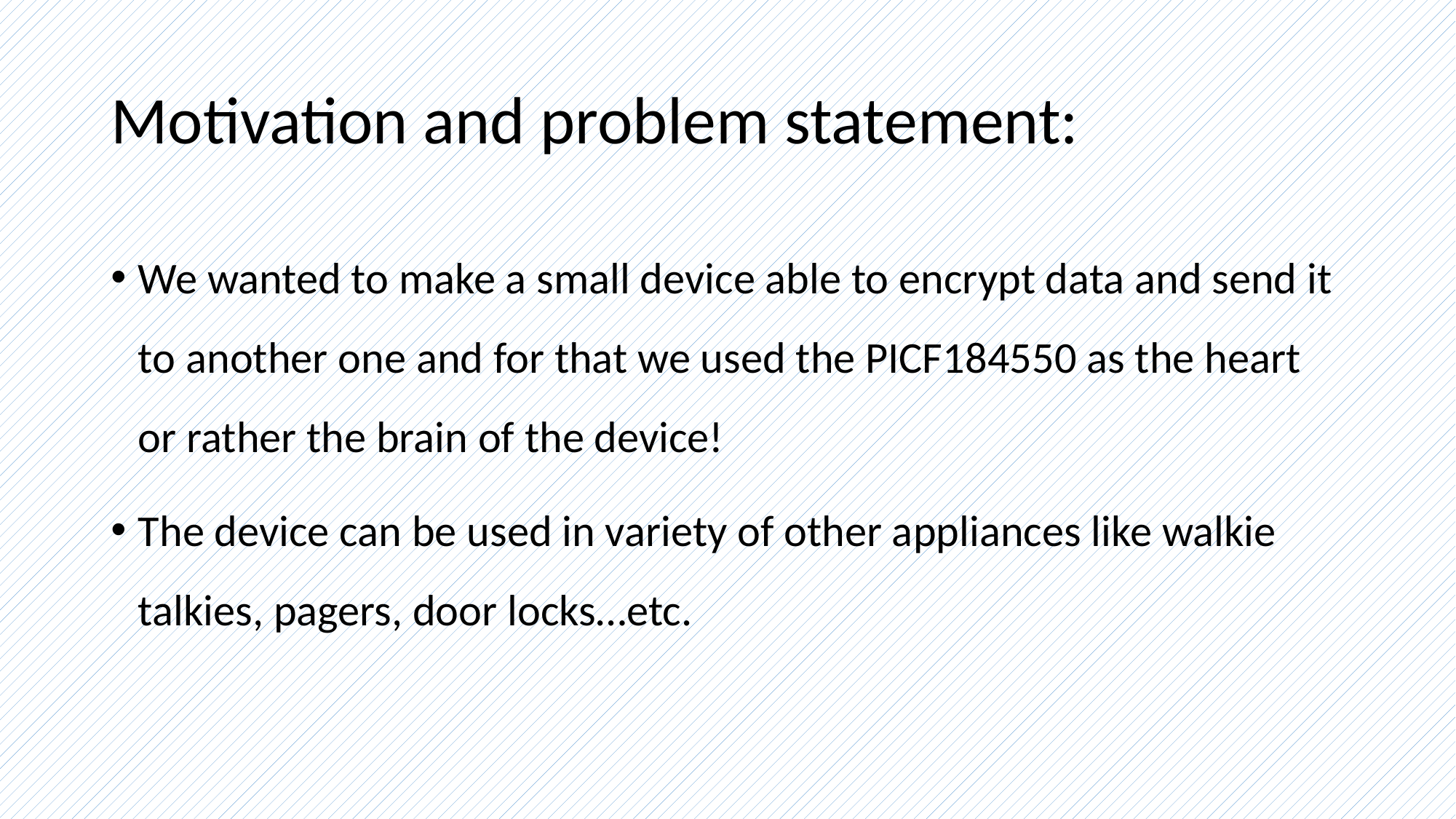

# Motivation and problem statement:
We wanted to make a small device able to encrypt data and send it to another one and for that we used the PICF184550 as the heart or rather the brain of the device!
The device can be used in variety of other appliances like walkie talkies, pagers, door locks…etc.